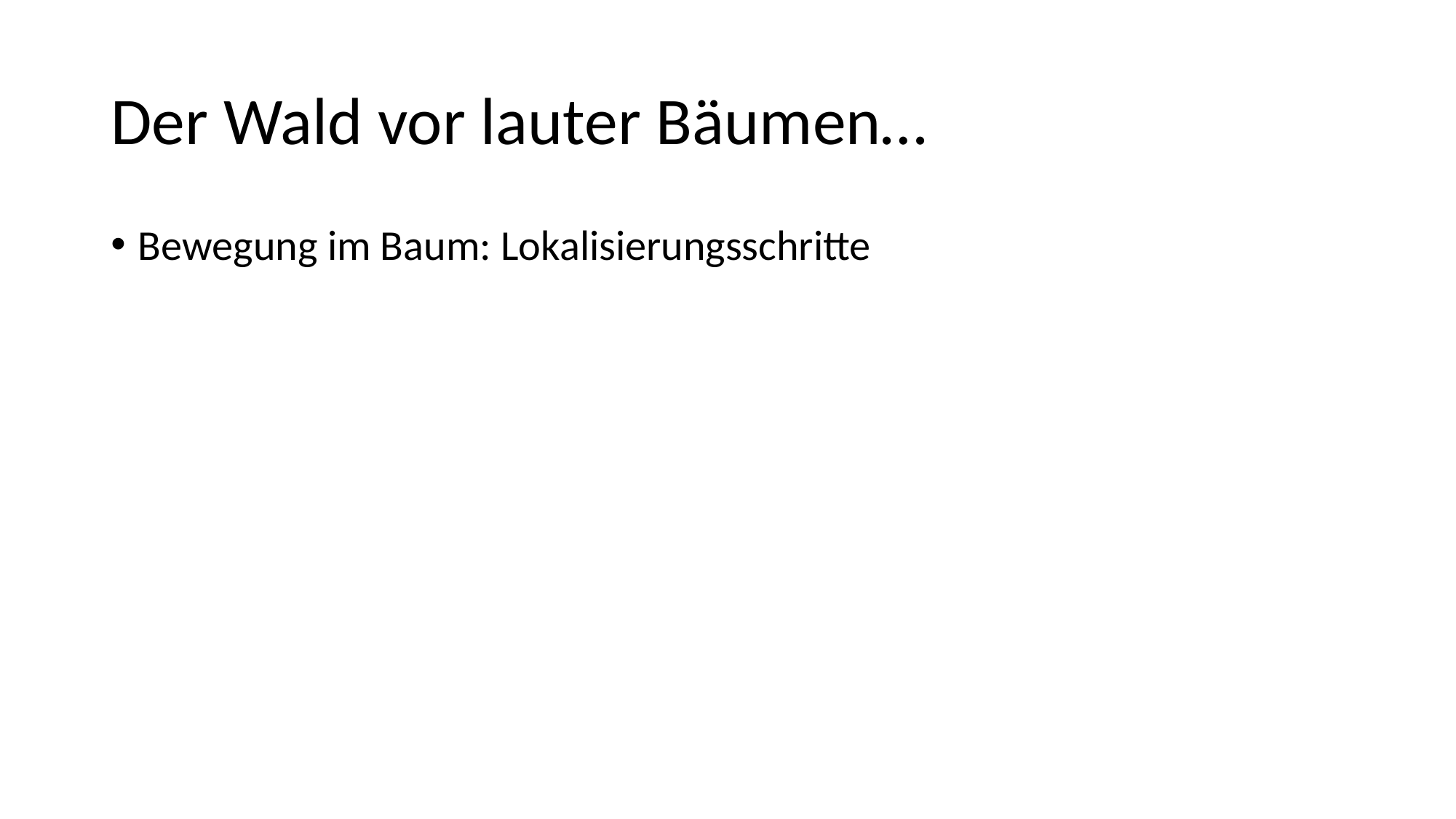

# Der Wald vor lauter Bäumen…
Bewegung im Baum: Lokalisierungsschritte